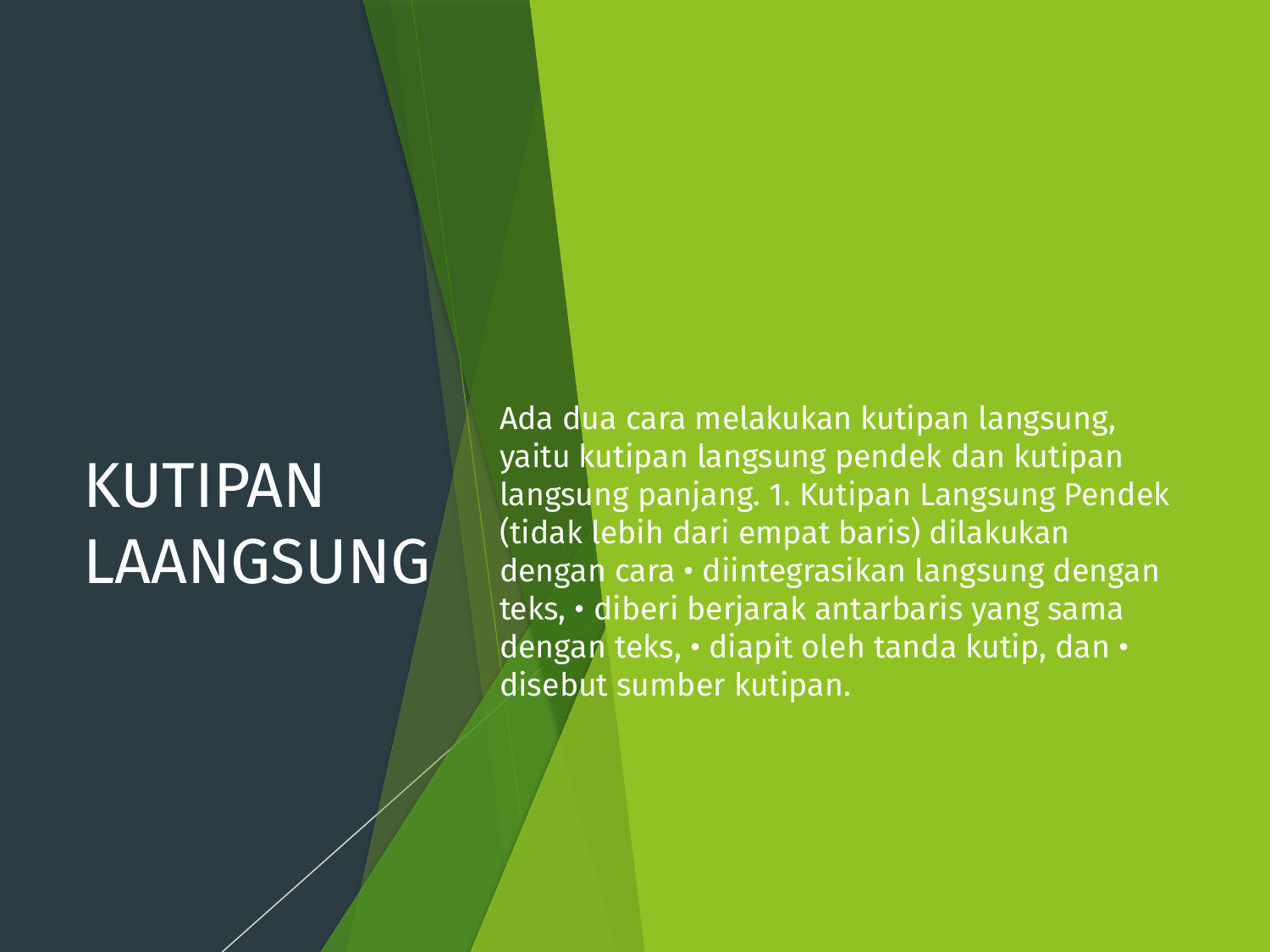

# KUTIPAN LAANGSUNG
Ada dua cara melakukan kutipan langsung, yaitu kutipan langsung pendek dan kutipan langsung panjang. 1. Kutipan Langsung Pendek (tidak lebih dari empat baris) dilakukan dengan cara • diintegrasikan langsung dengan teks, • diberi berjarak antarbaris yang sama dengan teks, • diapit oleh tanda kutip, dan • disebut sumber kutipan.